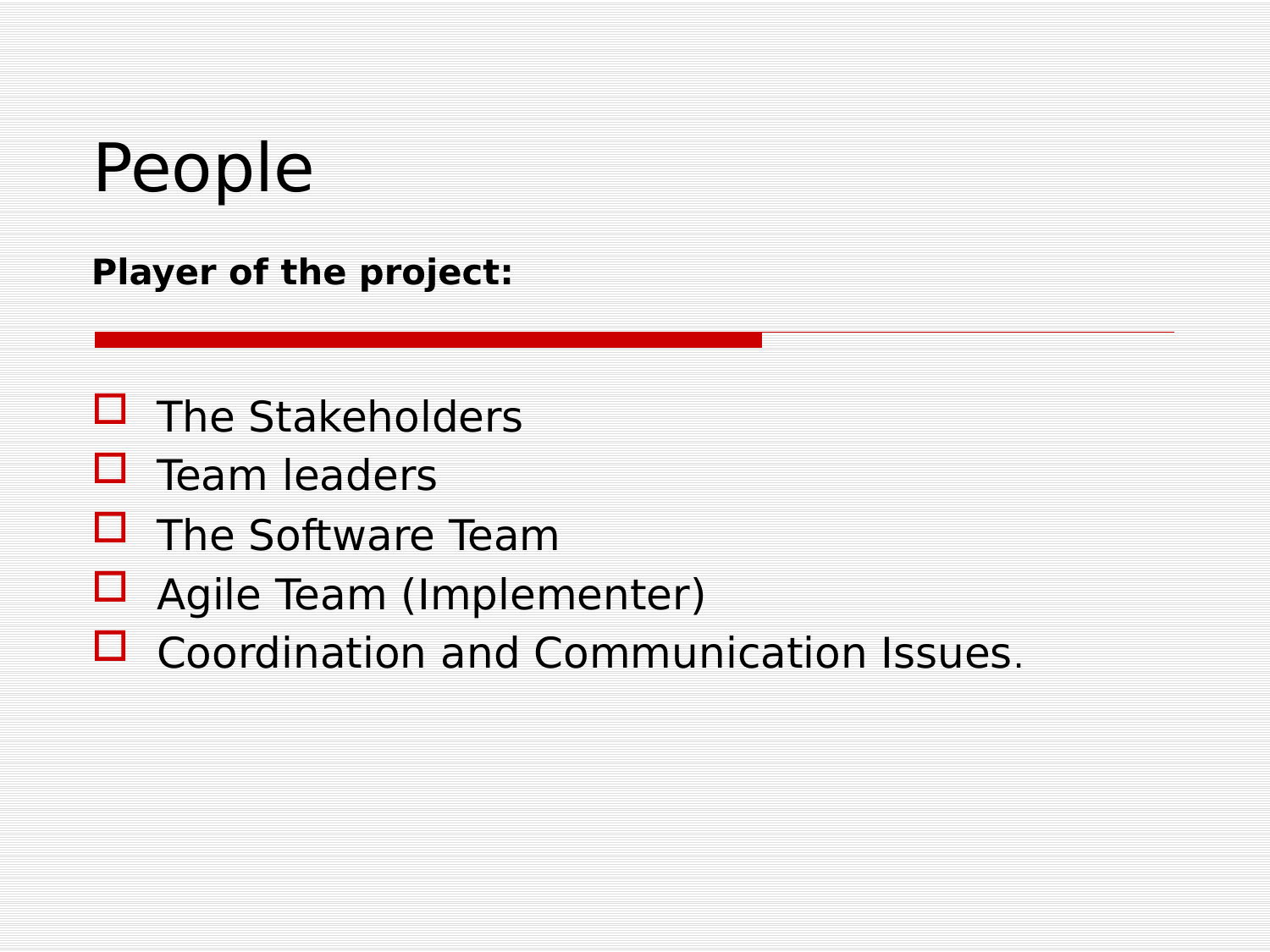

Player of the project:

The Stakeholders
Team leaders
The Software Team
Agile Team (Implementer)
Coordination and Communication Issues.

People